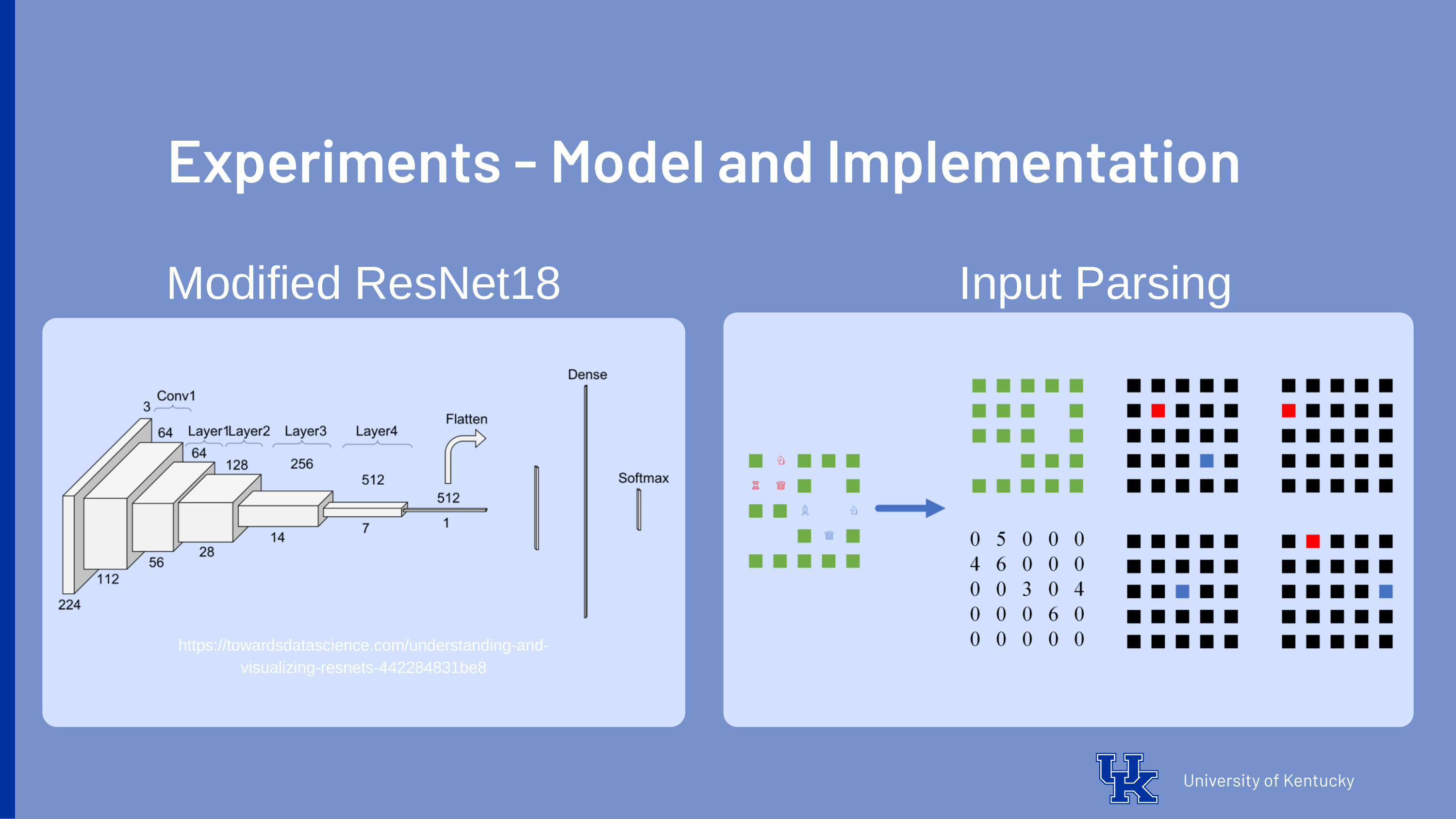

Experiments - Model and Implementation
Modified ResNet18
Input Parsing

https://towardsdatascience.com/understanding-and-visualizing-resnets-442284831be8

University of Kentucky